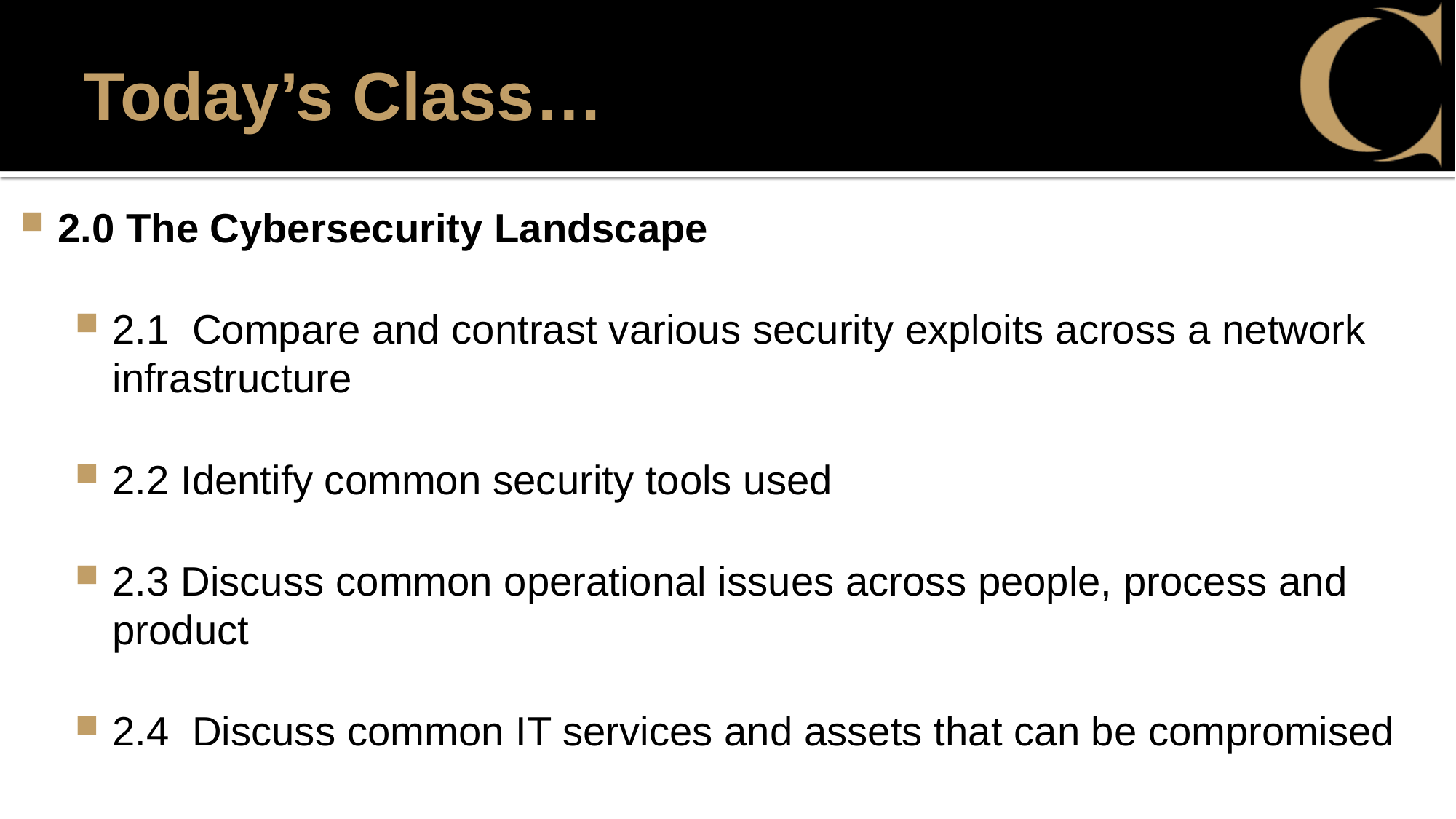

Today’s Class…
2.0 The Cybersecurity Landscape

2.1  Compare and contrast various security exploits across a network infrastructure

2.2 Identify common security tools used

2.3 Discuss common operational issues across people, process and product

2.4  Discuss common IT services and assets that can be compromised